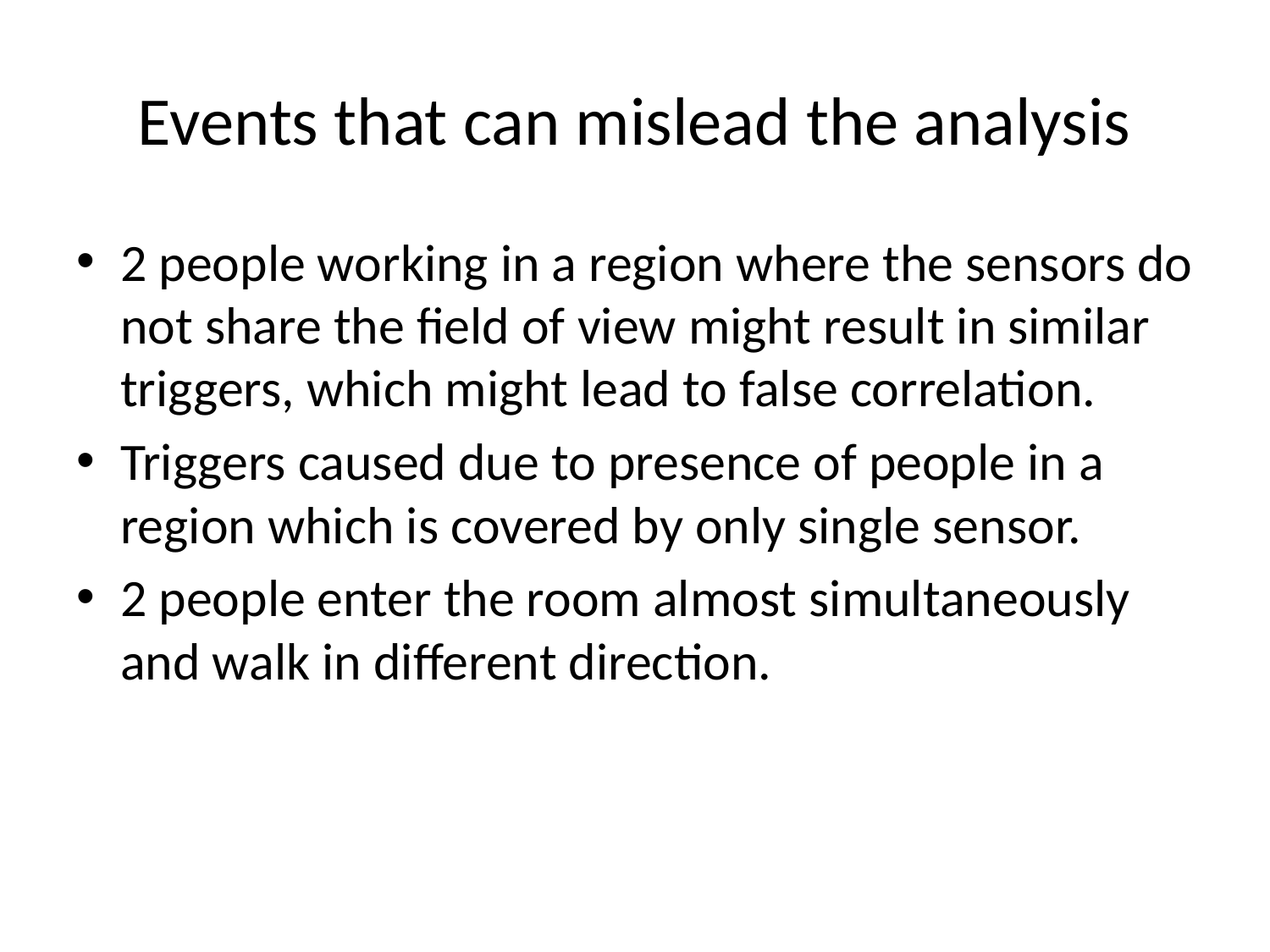

# Events that can mislead the analysis
2 people working in a region where the sensors do not share the field of view might result in similar triggers, which might lead to false correlation.
Triggers caused due to presence of people in a region which is covered by only single sensor.
2 people enter the room almost simultaneously and walk in different direction.